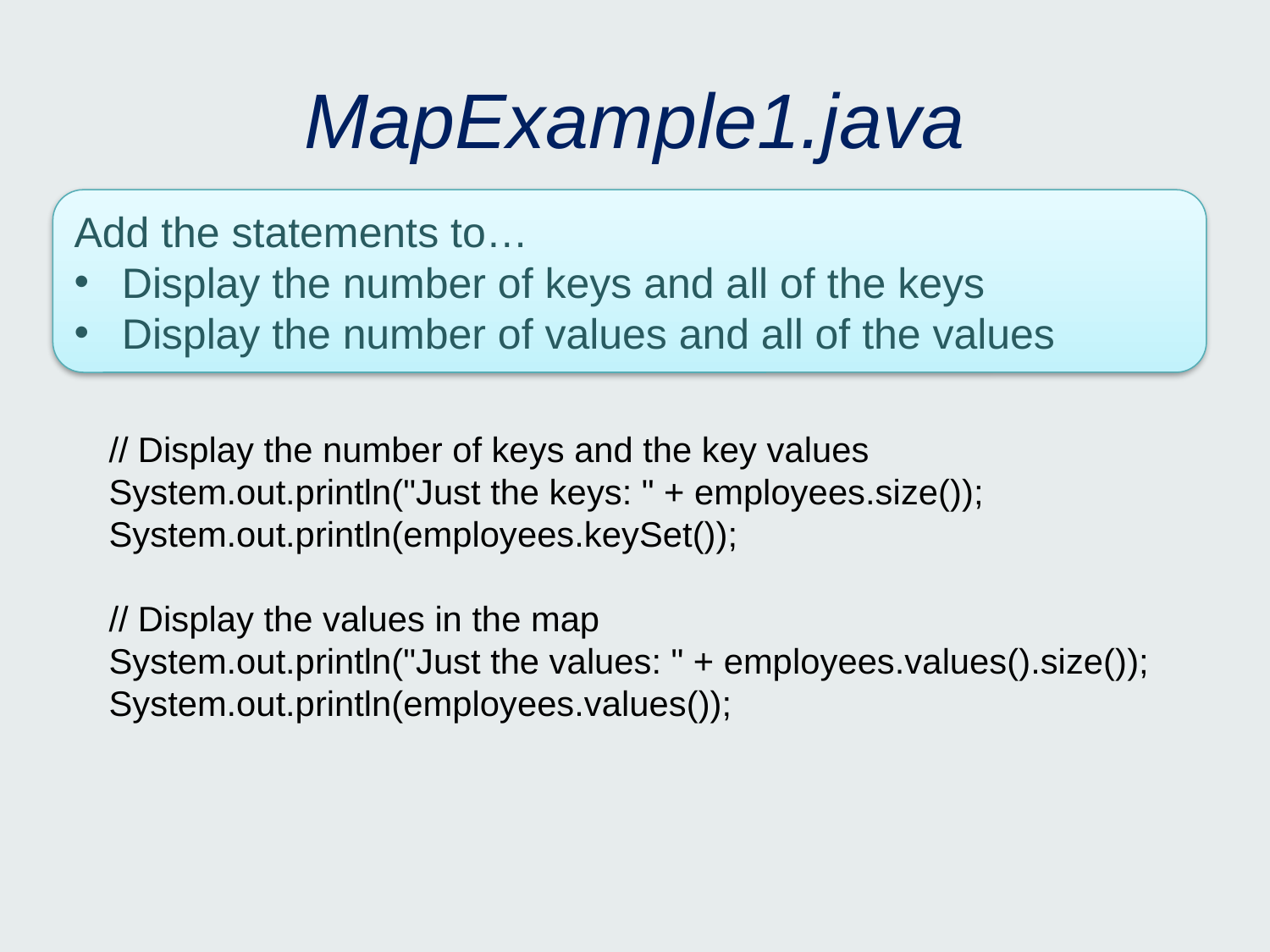

# MapExample1.java
Add the statements to…
Display the number of keys and all of the keys
Display the number of values and all of the values

// Display the number of keys and the key values
System.out.println("Just the keys: " + employees.size());
System.out.println(employees.keySet());

// Display the values in the map
System.out.println("Just the values: " + employees.values().size());
System.out.println(employees.values());